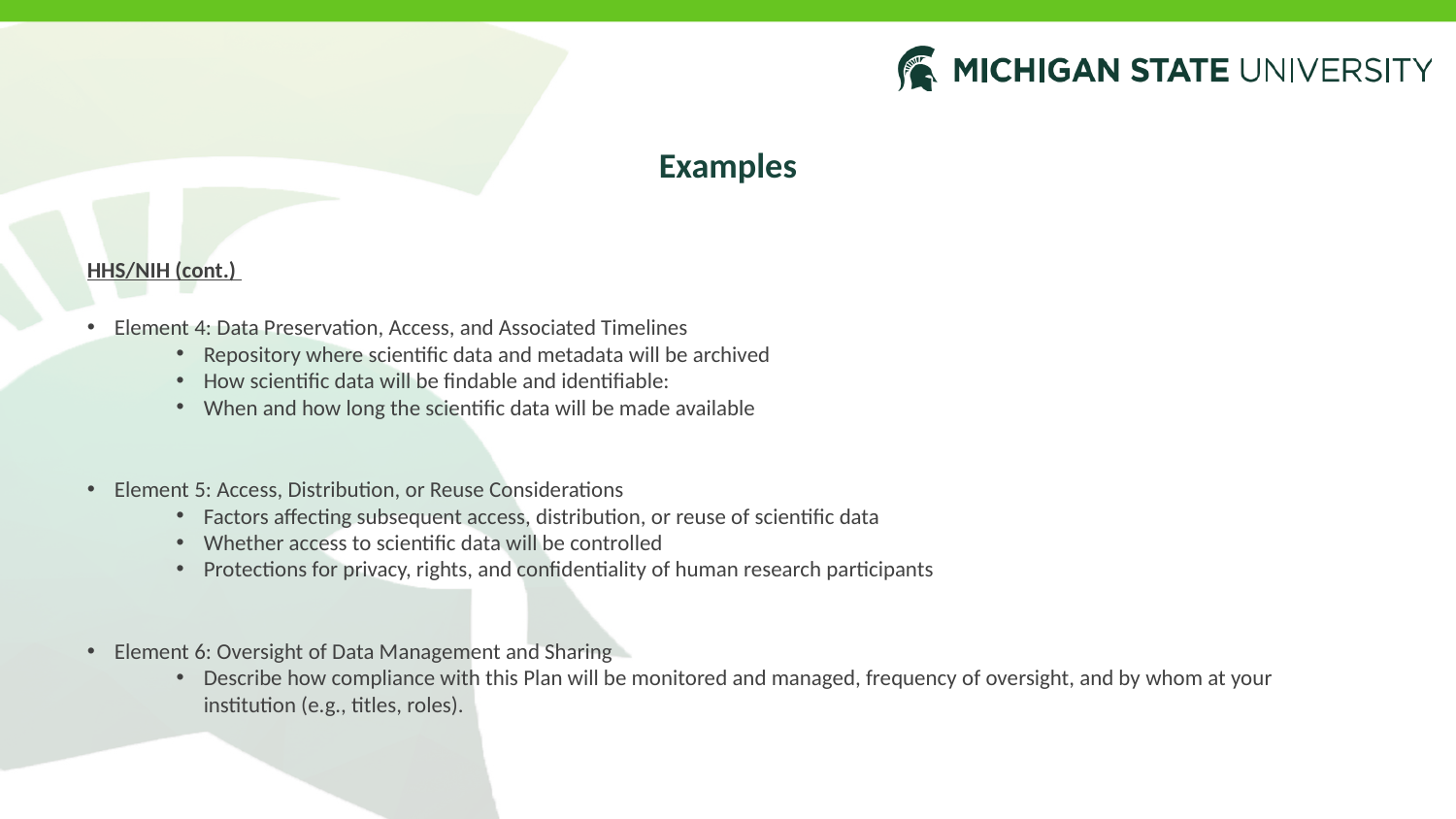

# Examples
HHS/NIH (cont.)

Element 4: Data Preservation, Access, and Associated Timelines
Repository where scientific data and metadata will be archived
How scientific data will be findable and identifiable:
When and how long the scientific data will be made available

Element 5: Access, Distribution, or Reuse Considerations
Factors affecting subsequent access, distribution, or reuse of scientific data
Whether access to scientific data will be controlled
Protections for privacy, rights, and confidentiality of human research participants

Element 6: Oversight of Data Management and Sharing
Describe how compliance with this Plan will be monitored and managed, frequency of oversight, and by whom at your institution (e.g., titles, roles).